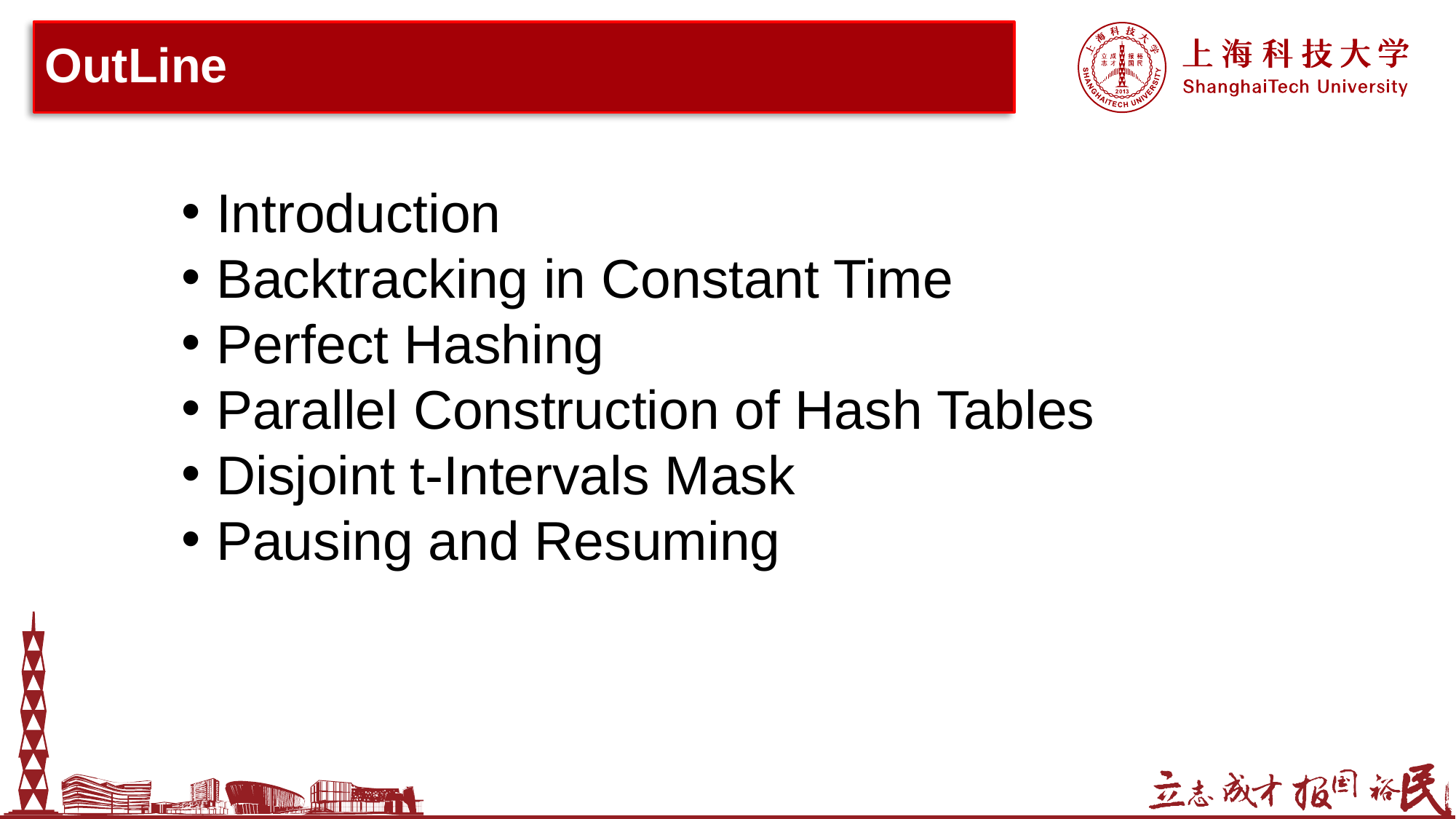

# OutLine
Introduction
Backtracking in Constant Time
Perfect Hashing
Parallel Construction of Hash Tables
Disjoint t-Intervals Mask
Pausing and Resuming